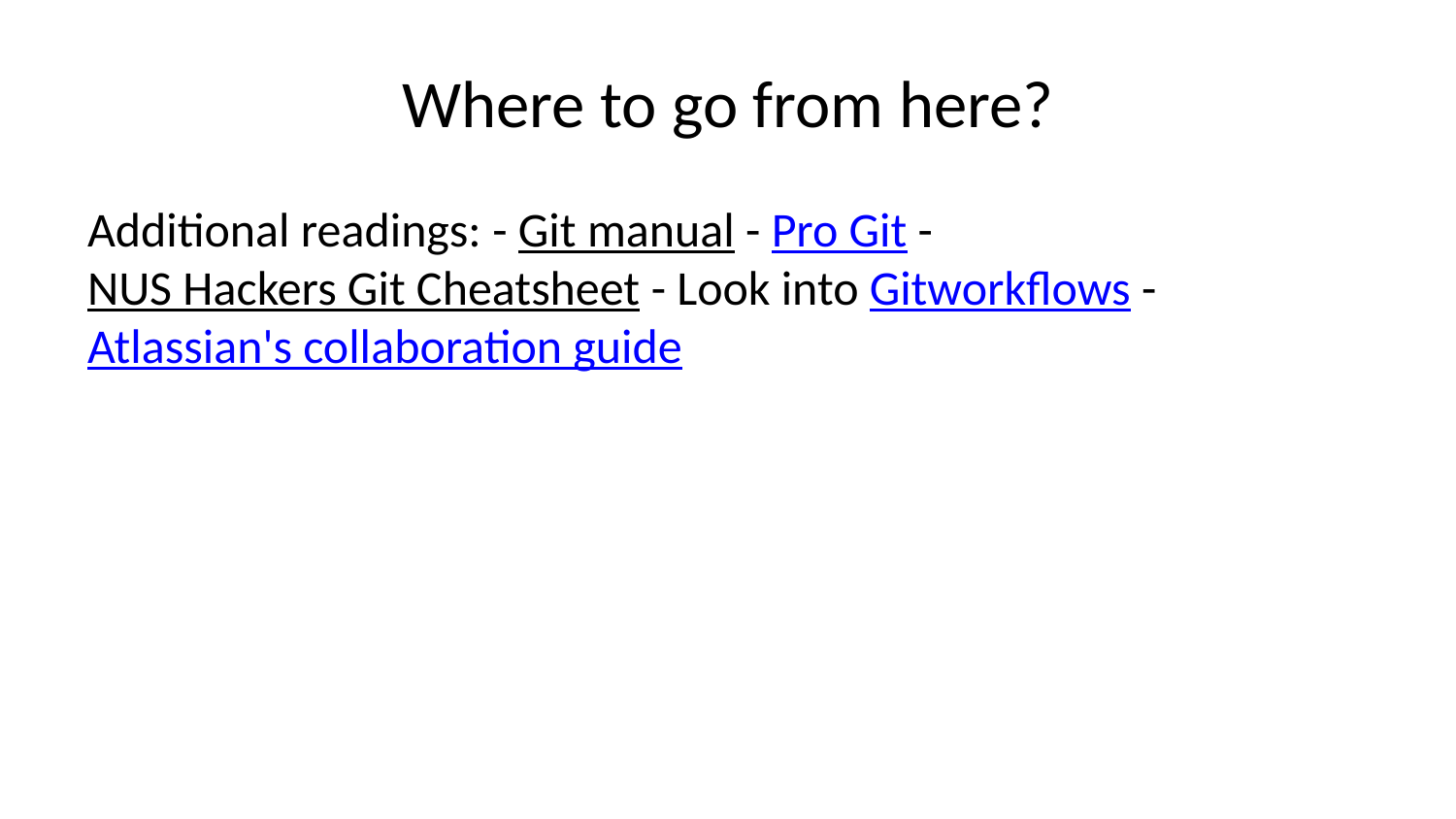

# Where to go from here?
Additional readings: - Git manual - Pro Git - NUS Hackers Git Cheatsheet - Look into Gitworkflows - Atlassian's collaboration guide